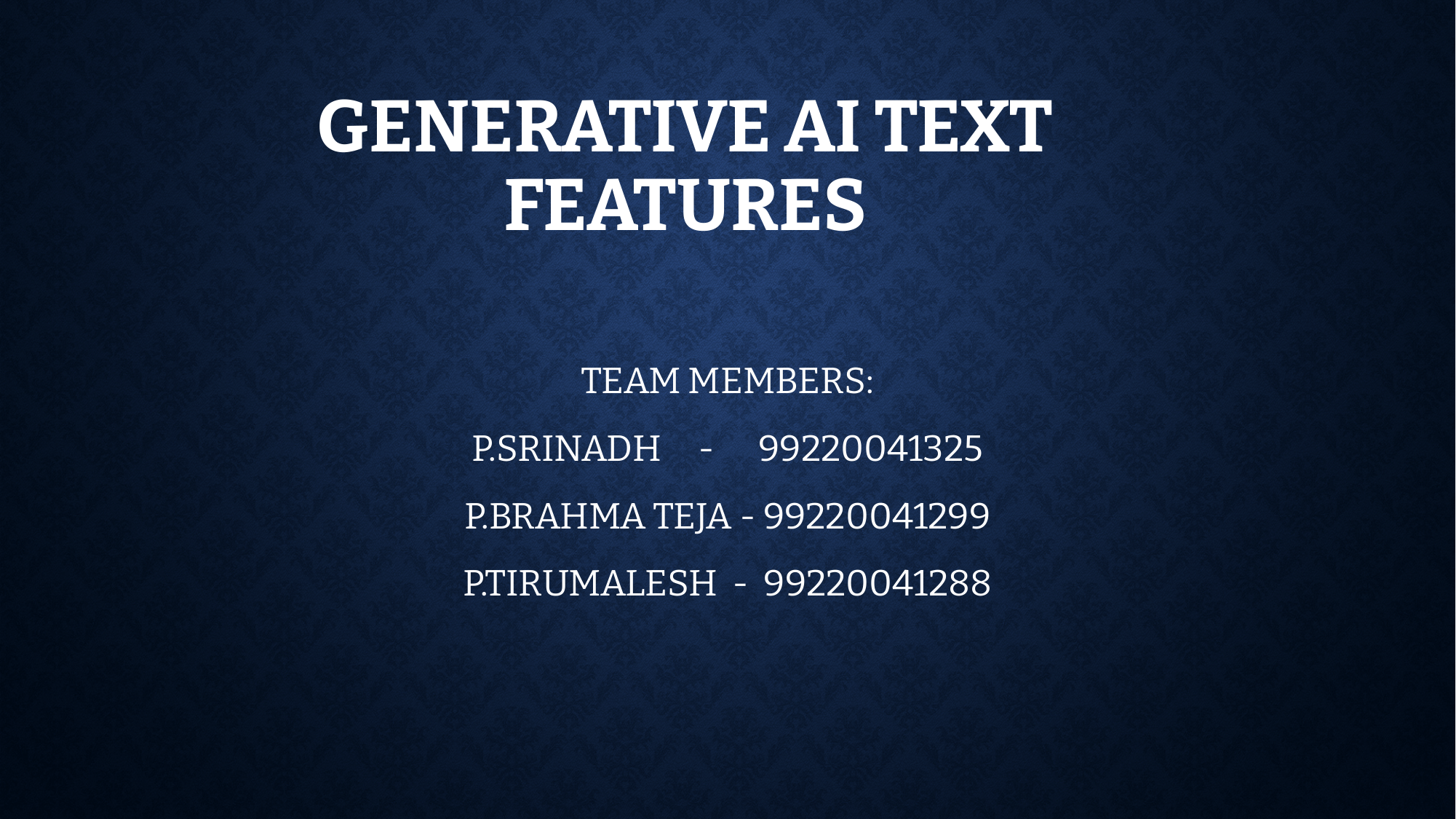

# GENERATIVE AI TEXT FEATURES
TEAM MEMBERS:
P.SRINADH     -      99220041325
P.BRAHMA TEJA - 99220041299
P.TIRUMALESH  -  99220041288